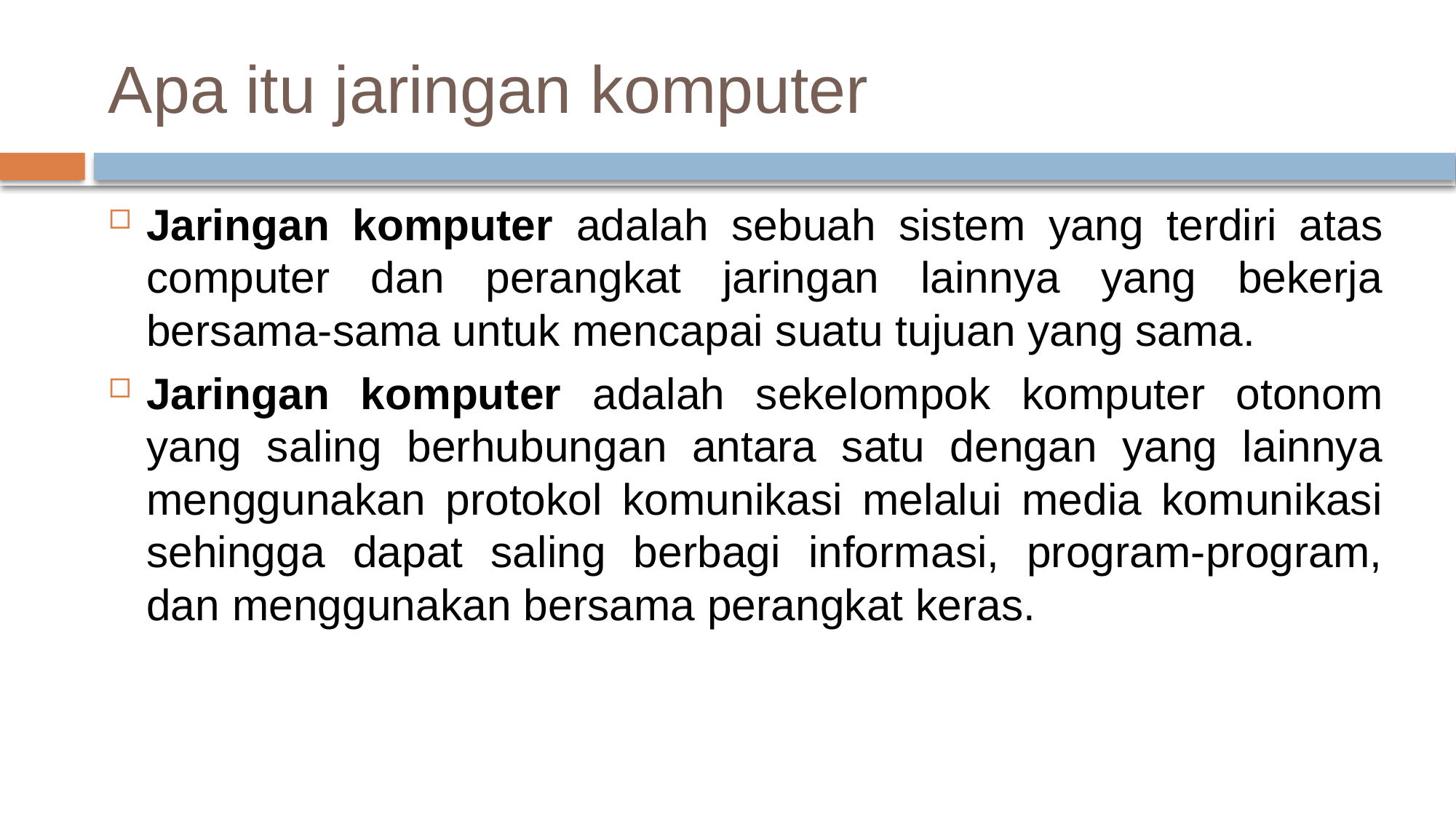

# Apa itu jaringan komputer
Jaringan komputer adalah sebuah sistem yang terdiri atas computer dan perangkat jaringan lainnya yang bekerja bersama-sama untuk mencapai suatu tujuan yang sama.
Jaringan komputer adalah sekelompok komputer otonom yang saling berhubungan antara satu dengan yang lainnya menggunakan protokol komunikasi melalui media komunikasi sehingga dapat saling berbagi informasi, program-program, dan menggunakan bersama perangkat keras.